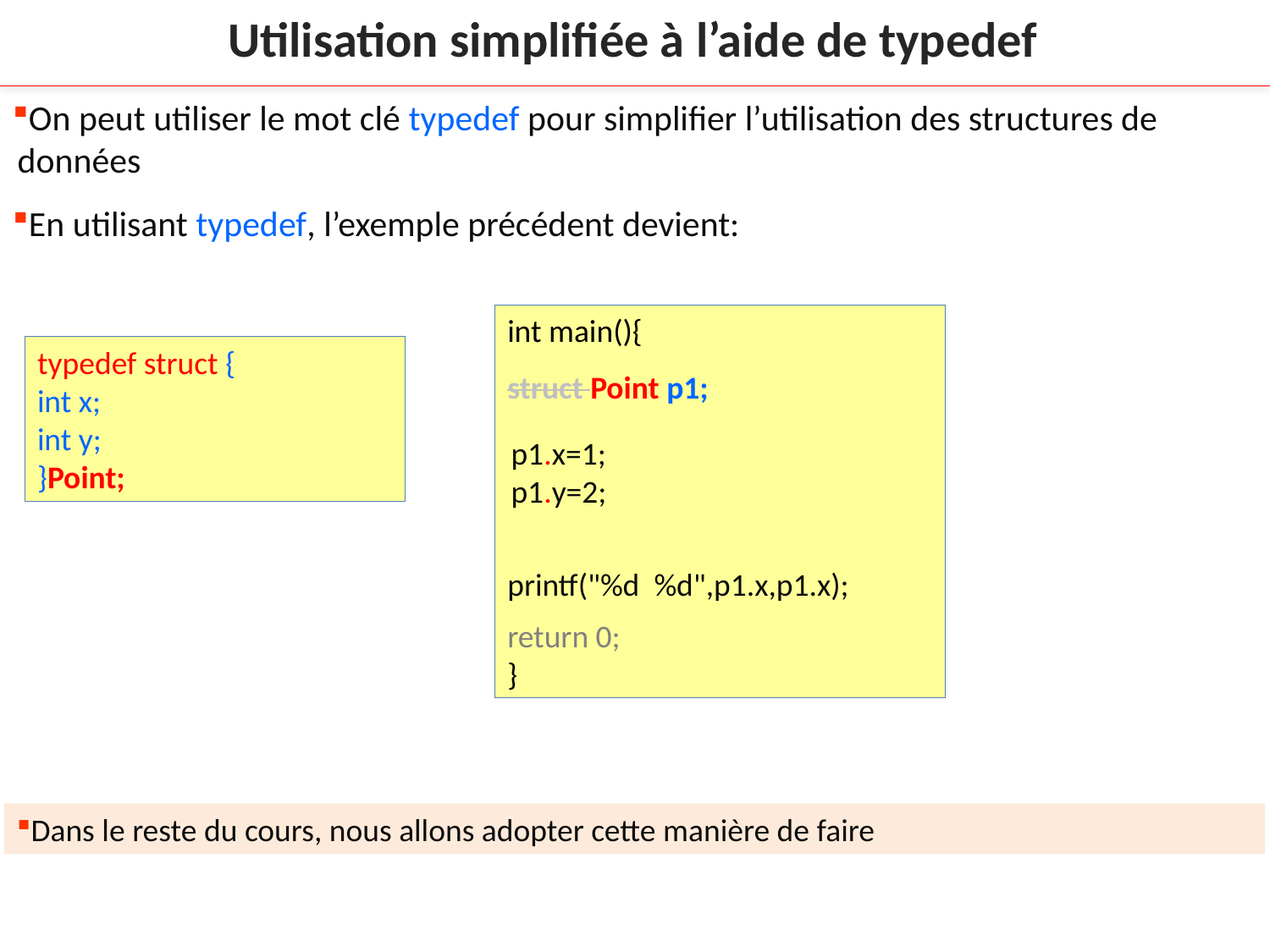

Utilisation simplifiée à l’aide de typedef
On peut utiliser le mot clé typedef pour simplifier l’utilisation des structures de données
En utilisant typedef, l’exemple précédent devient:
int main(){

return 0;
}
typedef struct {
int x;
int y;
}Point;
struct Point p1;
p1.x=1;
p1.y=2;
printf("%d  %d",p1.x,p1.x);
Dans le reste du cours, nous allons adopter cette manière de faire